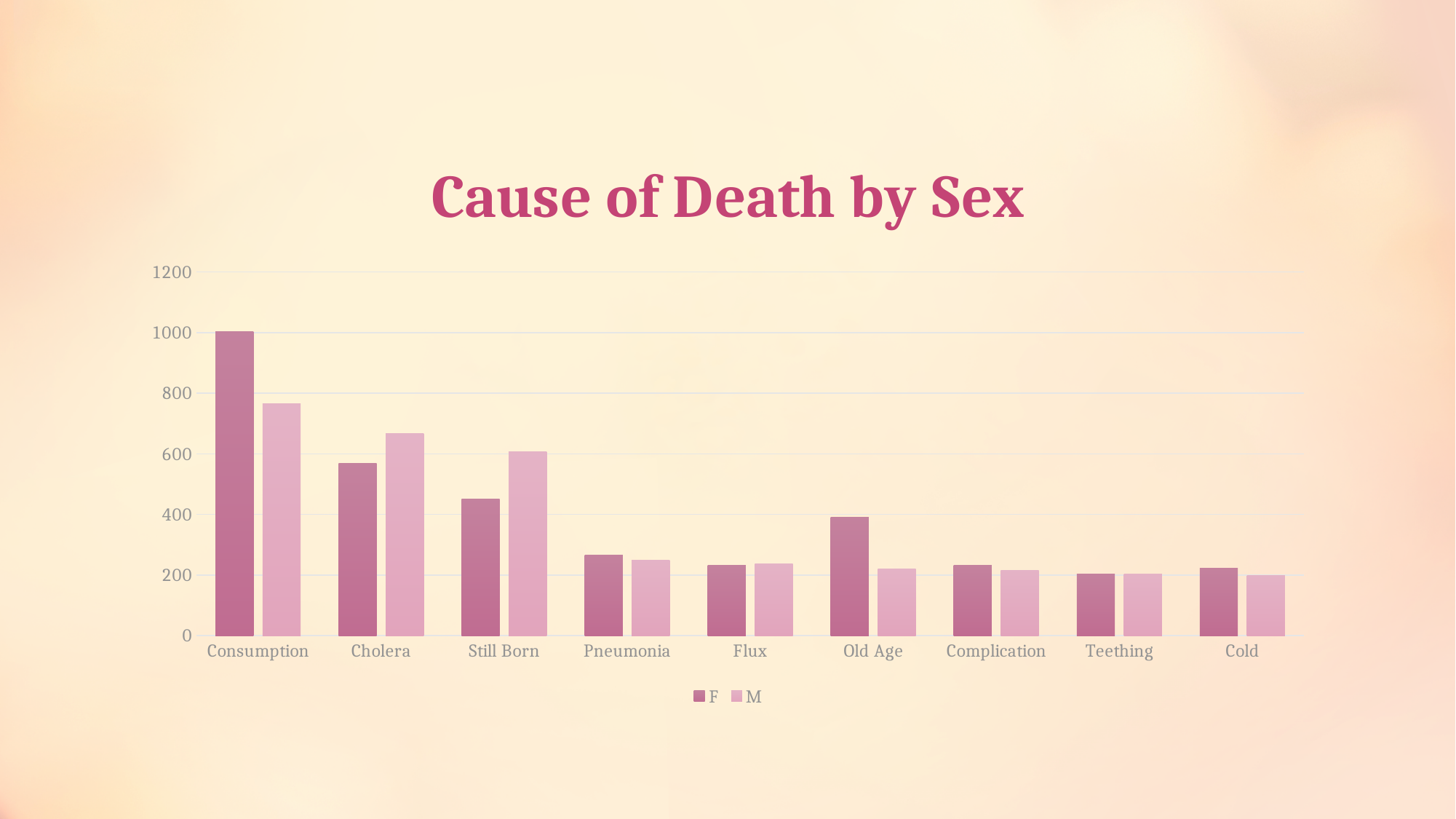

### Chart: Cause of Death by Sex

| Category | F | M |
|---|---|---|
| Consumption | 1004.0 | 765.0 |
| Cholera | 568.0 | 668.0 |
| Still Born | 450.0 | 607.0 |
| Pneumonia | 266.0 | 248.0 |
| Flux | 231.0 | 236.0 |
| Old Age | 390.0 | 220.0 |
| Complication | 232.0 | 214.0 |
| Teething | 204.0 | 203.0 |
| Cold | 223.0 | 197.0 |